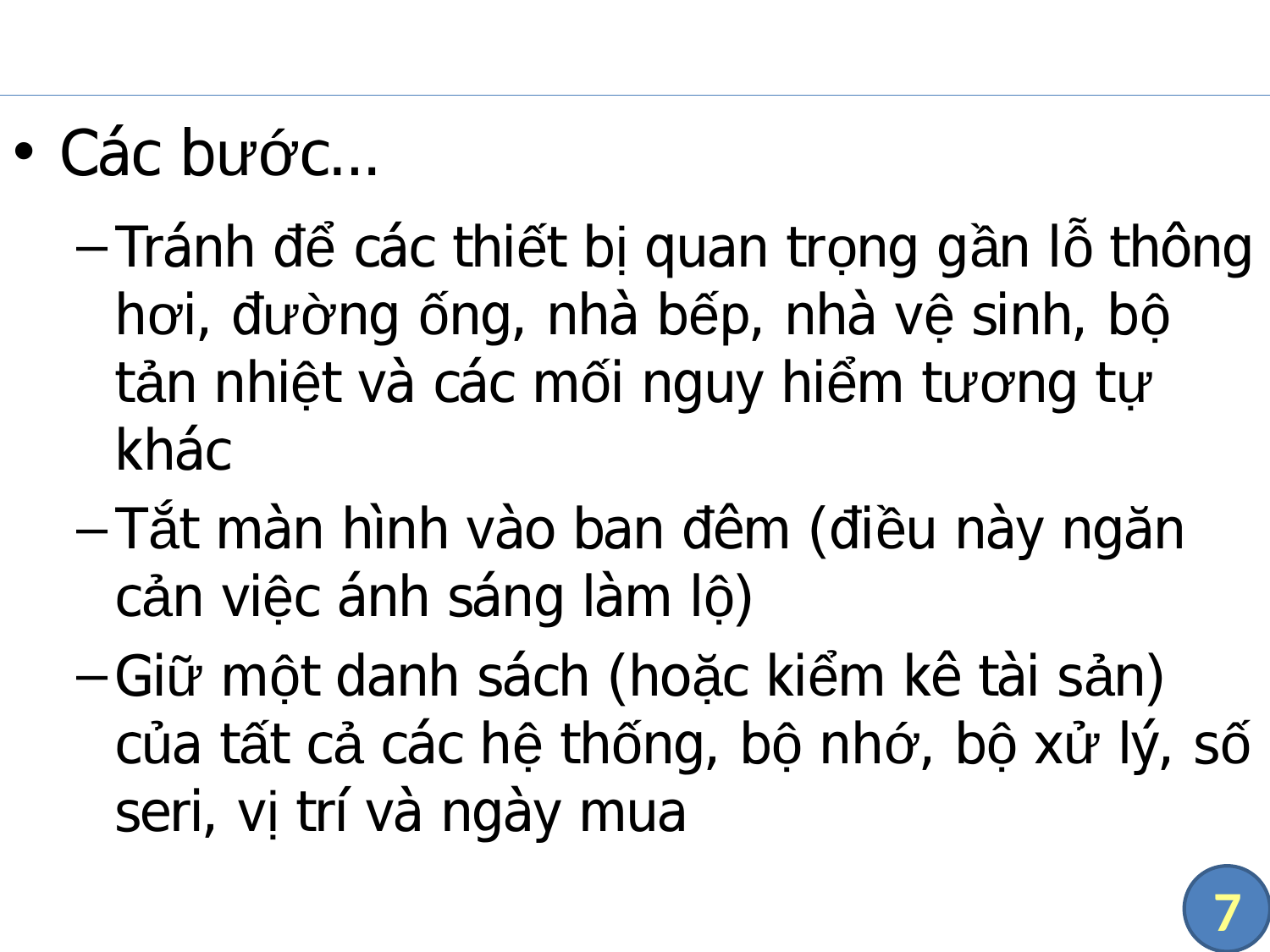

#
Các bước…
Tránh để các thiết bị quan trọng gần lỗ thông hơi, đường ống, nhà bếp, nhà vệ sinh, bộ tản nhiệt và các mối nguy hiểm tương tự khác
Tắt màn hình vào ban đêm (điều này ngăn cản việc ánh sáng làm lộ)
Giữ một danh sách (hoặc kiểm kê tài sản) của tất cả các hệ thống, bộ nhớ, bộ xử lý, số seri, vị trí và ngày mua
7